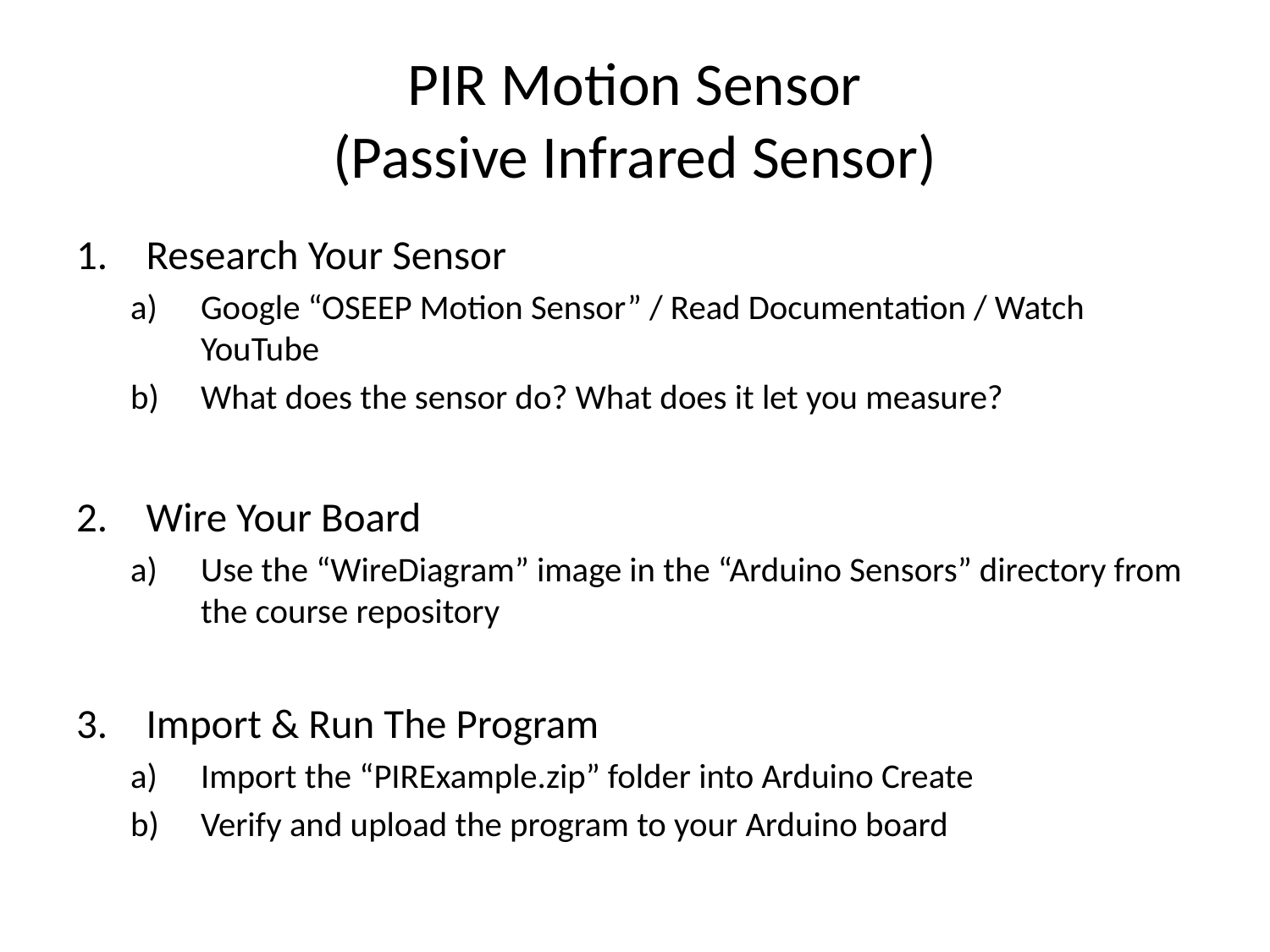

# PIR Motion Sensor (Passive Infrared Sensor)
Research Your Sensor
Google “OSEEP Motion Sensor” / Read Documentation / Watch YouTube
What does the sensor do? What does it let you measure?

Wire Your Board
Use the “WireDiagram” image in the “Arduino Sensors” directory from the course repository

Import & Run The Program
Import the “PIRExample.zip” folder into Arduino Create
Verify and upload the program to your Arduino board